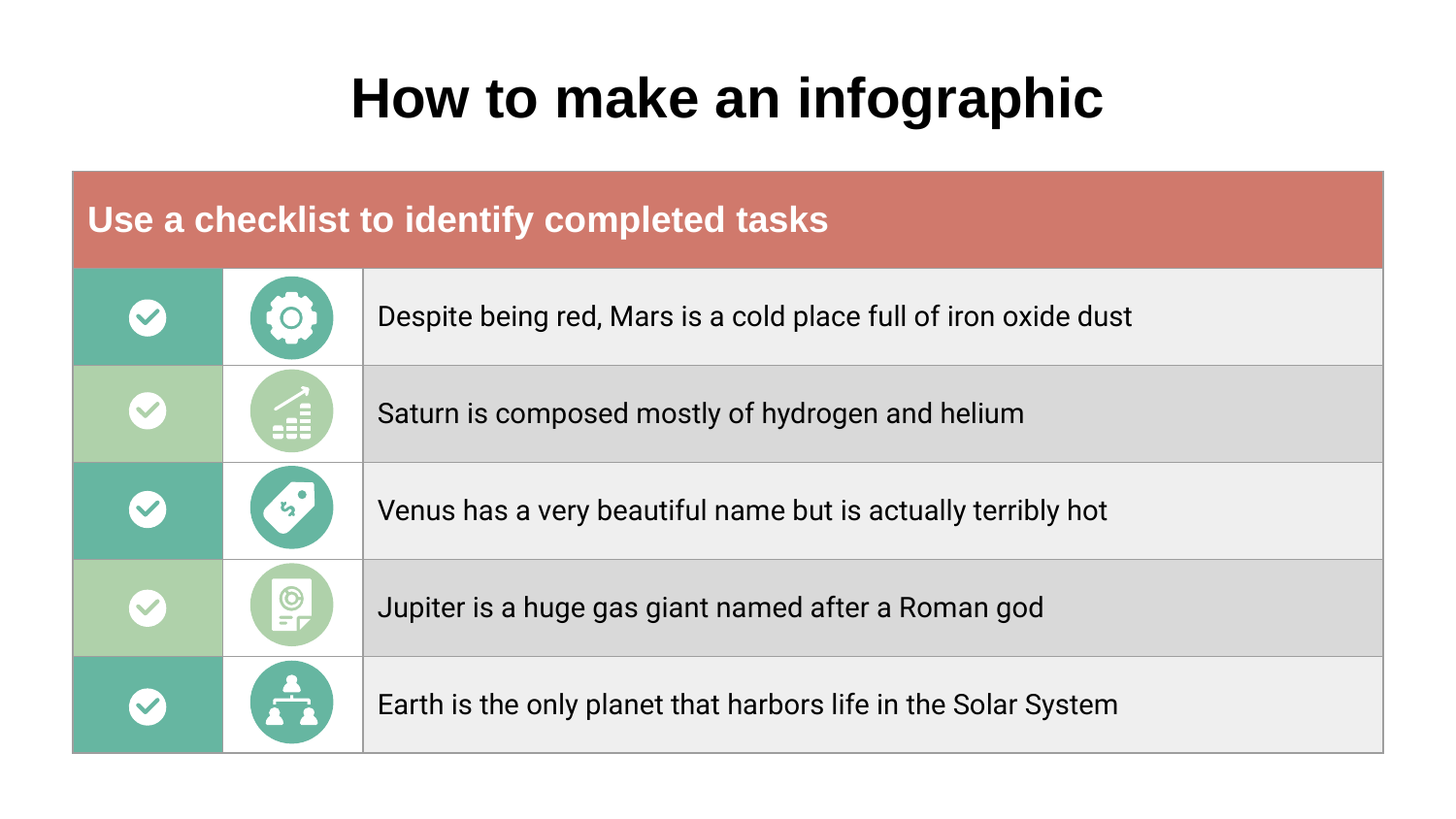

# How to make an infographic
| Use a checklist to identify completed tasks |  |  |
| --- | --- | --- |
|  |  | Despite being red, Mars is a cold place full of iron oxide dust |
|  |  | Saturn is composed mostly of hydrogen and helium |
|  |  | Venus has a very beautiful name but is actually terribly hot |
|  |  | Jupiter is a huge gas giant named after a Roman god |
|  |  | Earth is the only planet that harbors life in the Solar System |